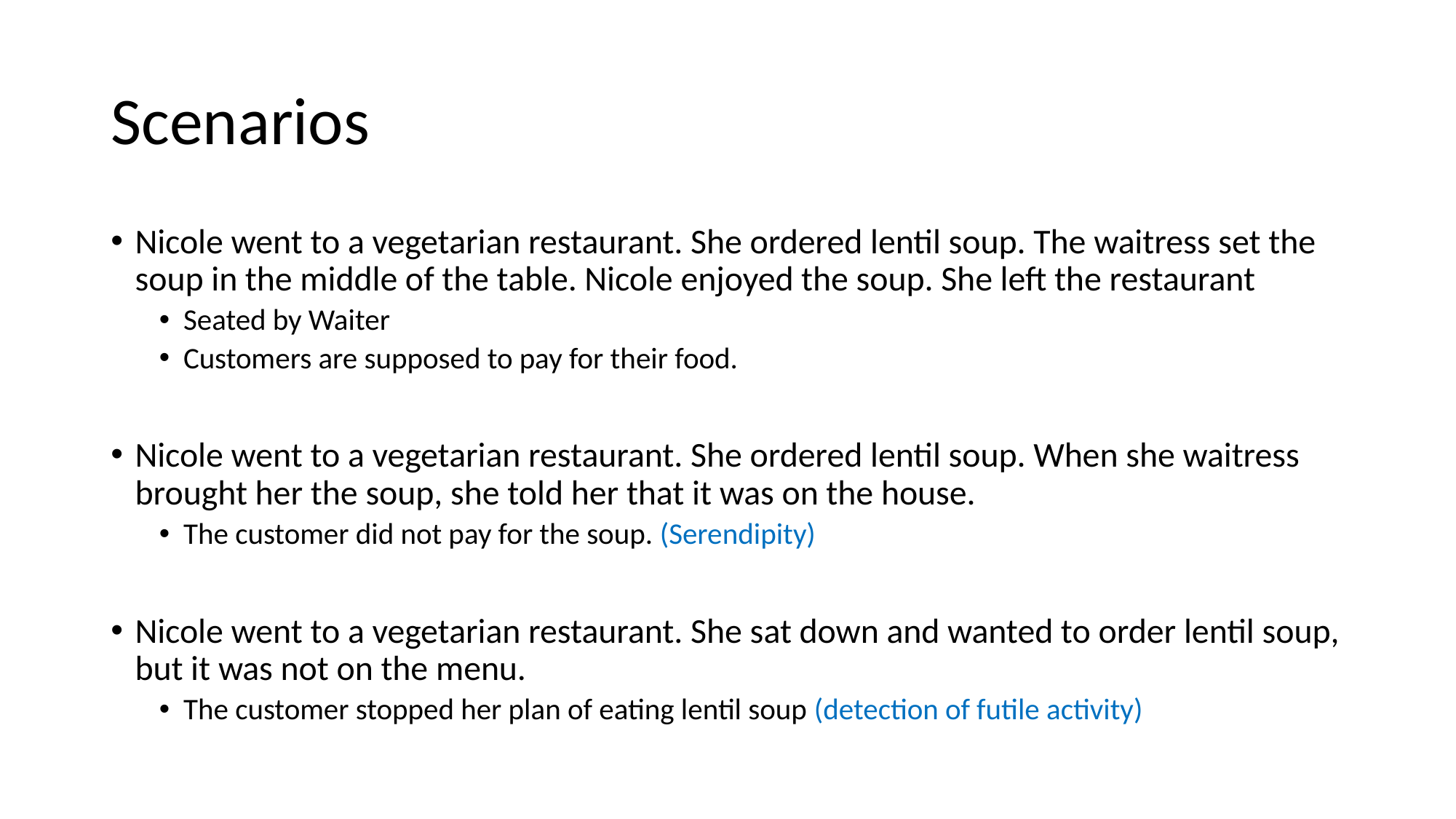

# Scenarios
Nicole went to a vegetarian restaurant. She ordered lentil soup. The waitress set the soup in the middle of the table. Nicole enjoyed the soup. She left the restaurant
Seated by Waiter
Customers are supposed to pay for their food.

Nicole went to a vegetarian restaurant. She ordered lentil soup. When she waitress brought her the soup, she told her that it was on the house.
The customer did not pay for the soup. (Serendipity)

Nicole went to a vegetarian restaurant. She sat down and wanted to order lentil soup, but it was not on the menu.
The customer stopped her plan of eating lentil soup (detection of futile activity)